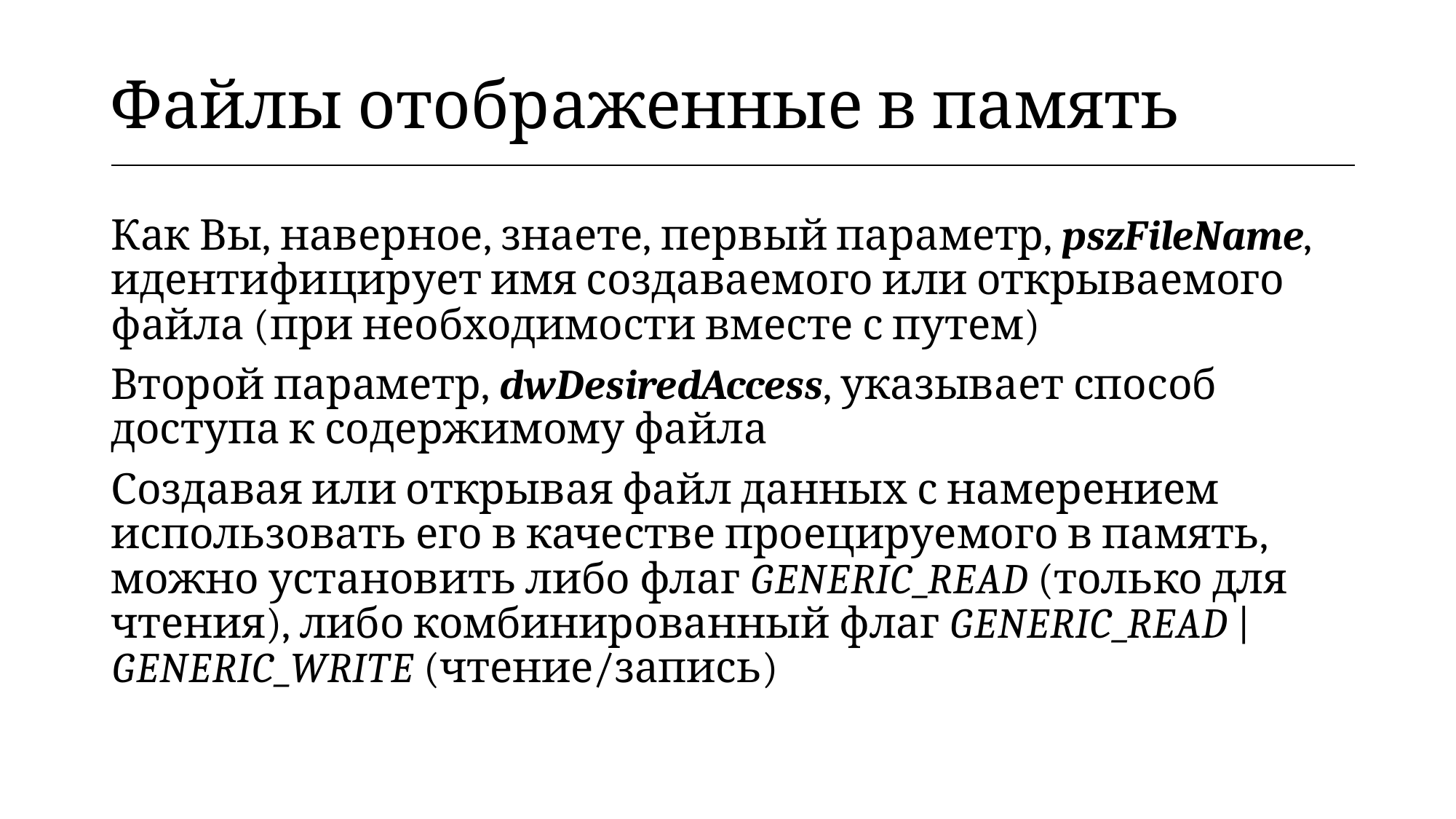

| Файлы отображенные в память |
| --- |
Как Вы, наверное, знаете, первый параметр, pszFileName, идентифицирует имя создаваемого или открываемого файла (при необходимости вместе с путем)
Второй параметр, dwDesiredAccess, указывает способ доступа к содержимому файла
Создавая или открывая файл данных с намерением использовать его в качестве проецируемого в память, можно установить либо флаг GENERIC_READ (только для чтения), либо комбинированный флаг GENERIC_READ | GENERIC_WRITE (чтение/запись)